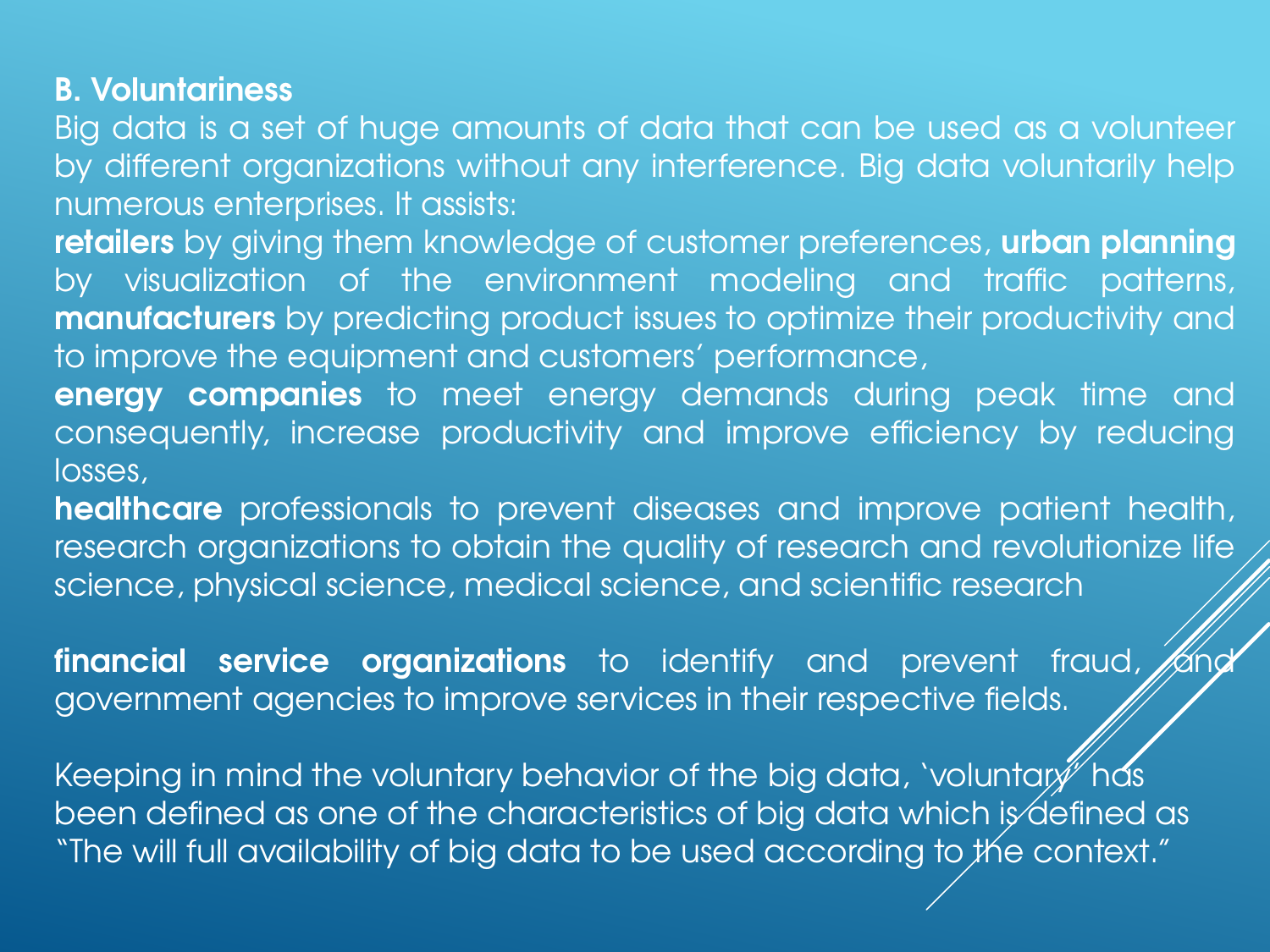

B. Voluntariness
Big data is a set of huge amounts of data that can be used as a volunteer by different organizations without any interference. Big data voluntarily help numerous enterprises. It assists:
retailers by giving them knowledge of customer preferences, urban planning by visualization of the environment modeling and traffic patterns, manufacturers by predicting product issues to optimize their productivity and to improve the equipment and customers’ performance,
energy companies to meet energy demands during peak time and consequently, increase productivity and improve efficiency by reducing losses,
healthcare professionals to prevent diseases and improve patient health, research organizations to obtain the quality of research and revolutionize life science, physical science, medical science, and scientific research

financial service organizations to identify and prevent fraud, and government agencies to improve services in their respective fields.

Keeping in mind the voluntary behavior of the big data, ‘voluntary’ has been defined as one of the characteristics of big data which is defined as “The will full availability of big data to be used according to the context.”